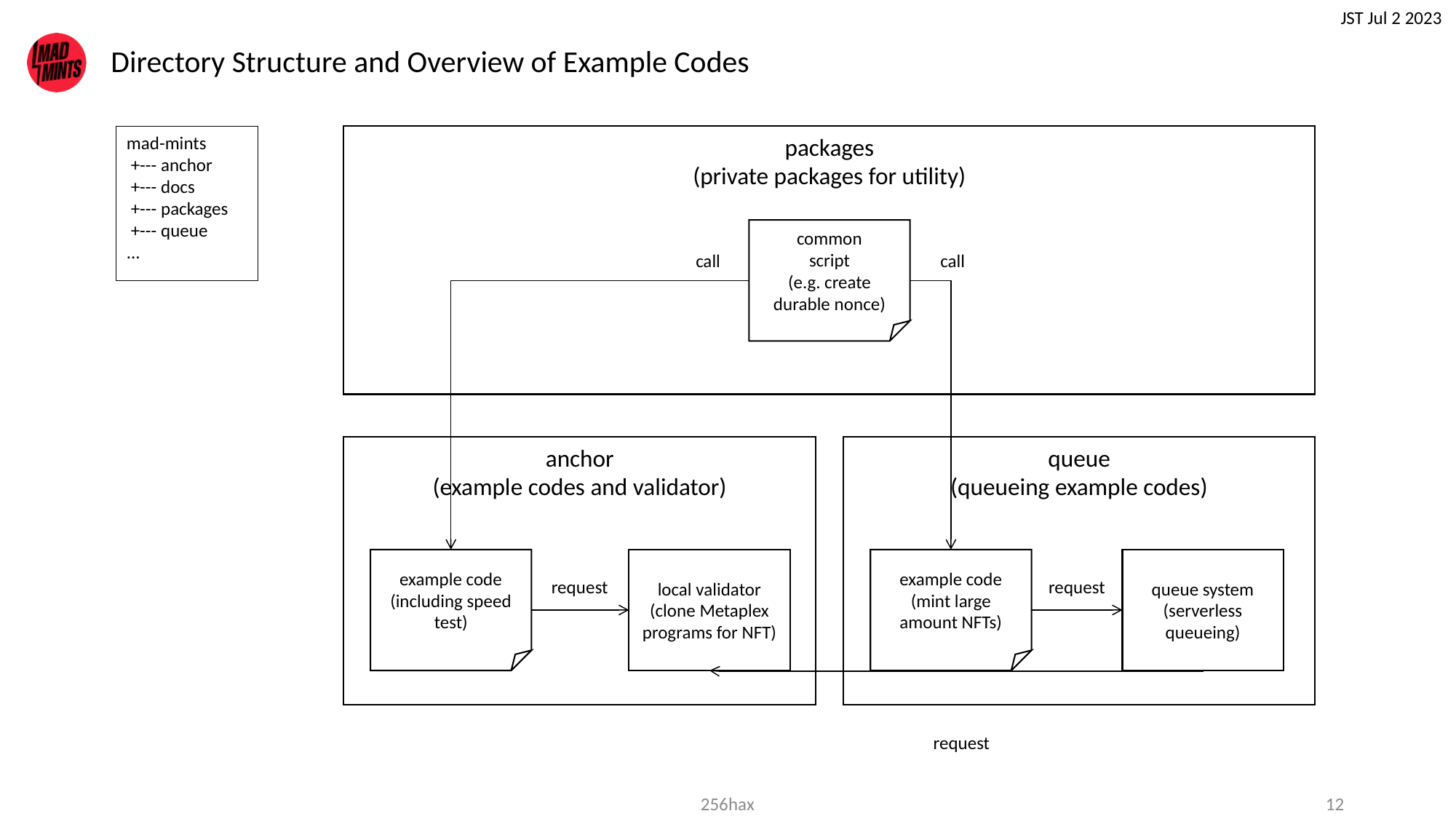

JST Jul 2 2023
# Directory Structure and Overview of Example Codes
mad-mints
 +--- anchor
 +--- docs
 +--- packages
 +--- queue
...
packages
(private packages for utility)
common
script
(e.g. create durable nonce)
call
call
anchor
(example codes and validator)
queue
(queueing example codes)
example code
(including speed test)
local validator
(clone Metaplex programs for NFT)
example code
(mint large amount NFTs)
queue system
(serverless queueing)
request
request
request
256hax
12